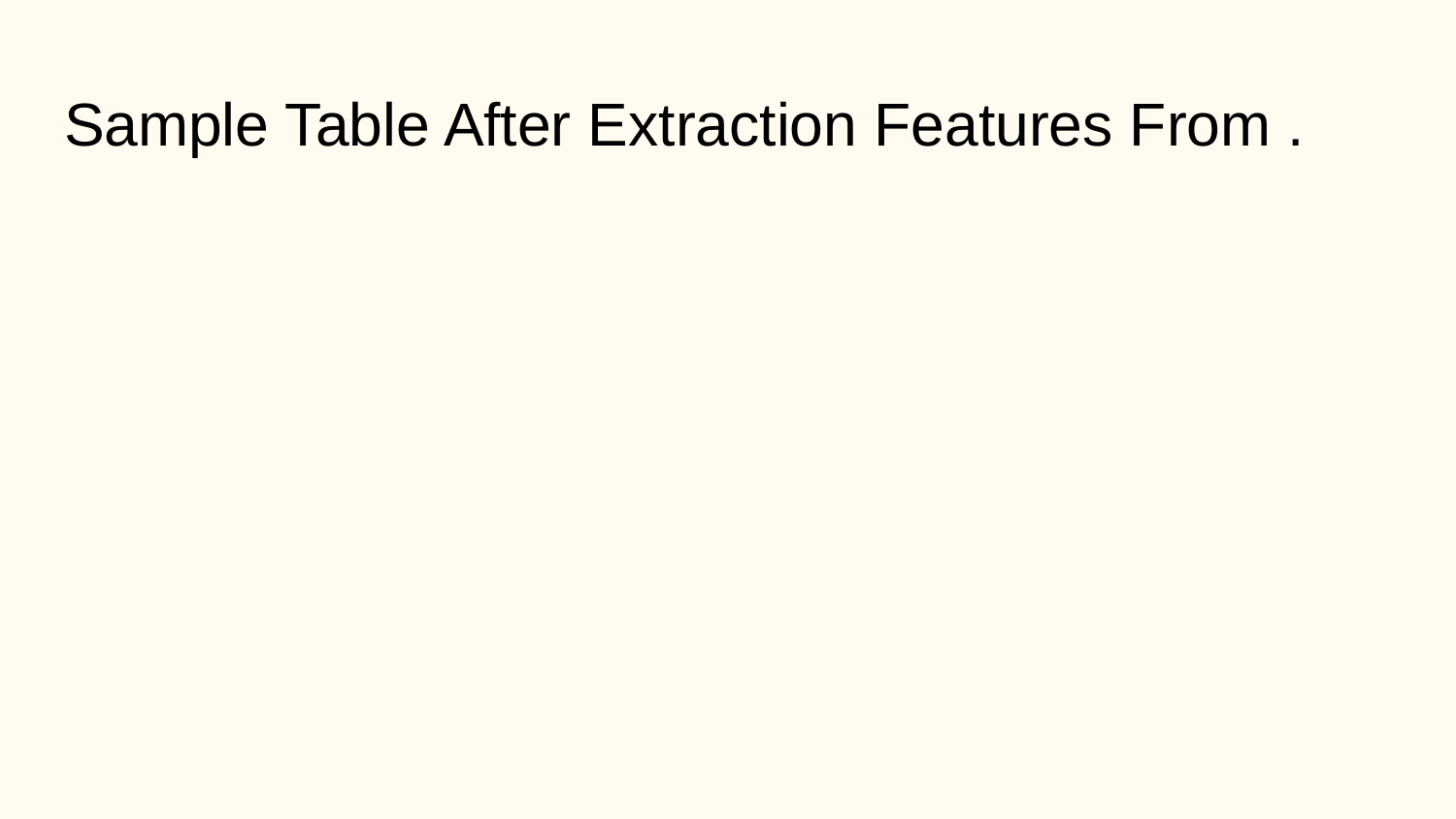

# Sample Table After Extraction Features From .